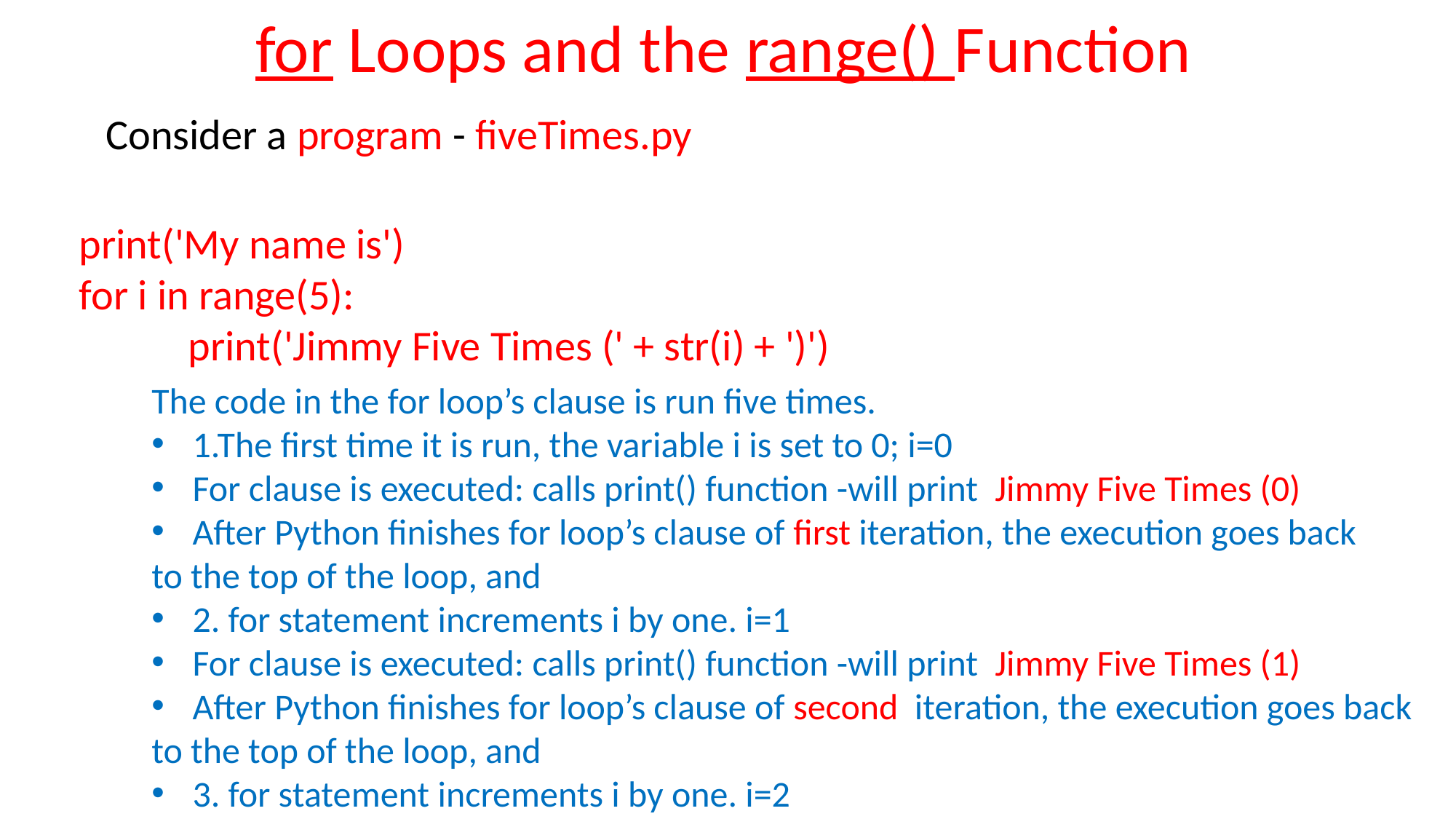

# for Loops and the range() Function
Consider a program - fiveTimes.py
print('My name is')
for i in range(5):
	print('Jimmy Five Times (' + str(i) + ')')
The code in the for loop’s clause is run five times.
1.The first time it is run, the variable i is set to 0; i=0
For clause is executed: calls print() function -will print  Jimmy Five Times (0)
After Python finishes for loop’s clause of first iteration, the execution goes back
to the top of the loop, and
2. for statement increments i by one. i=1
For clause is executed: calls print() function -will print  Jimmy Five Times (1)
After Python finishes for loop’s clause of second  iteration, the execution goes back
to the top of the loop, and
3. for statement increments i by one. i=2

This is why range(5) results in five iterations through the clause,
with i being set to 0, then 1, then 2, then 3, and then 4.
The variable i will go up to, but will not include, the integer passed to range().
Figure 2-13 shows a flowchart for the fiveTimes.py program.
When you run this program, it should print Jimmy Five Times followed
by the value of i five times before leaving the for loop.